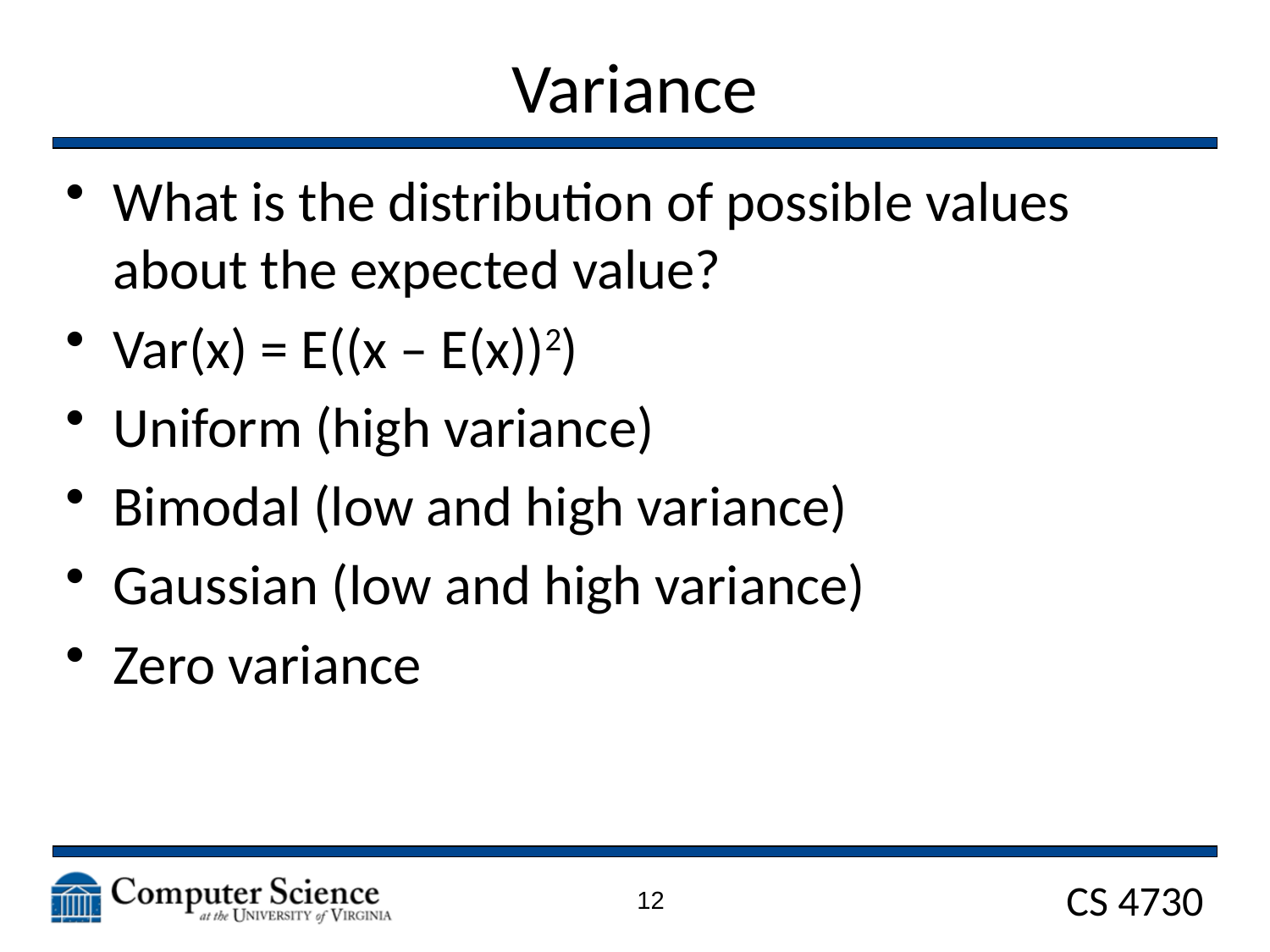

# Variance
What is the distribution of possible values about the expected value?
Var(x) = E((x – E(x))2)
Uniform (high variance)
Bimodal (low and high variance)
Gaussian (low and high variance)
Zero variance
12